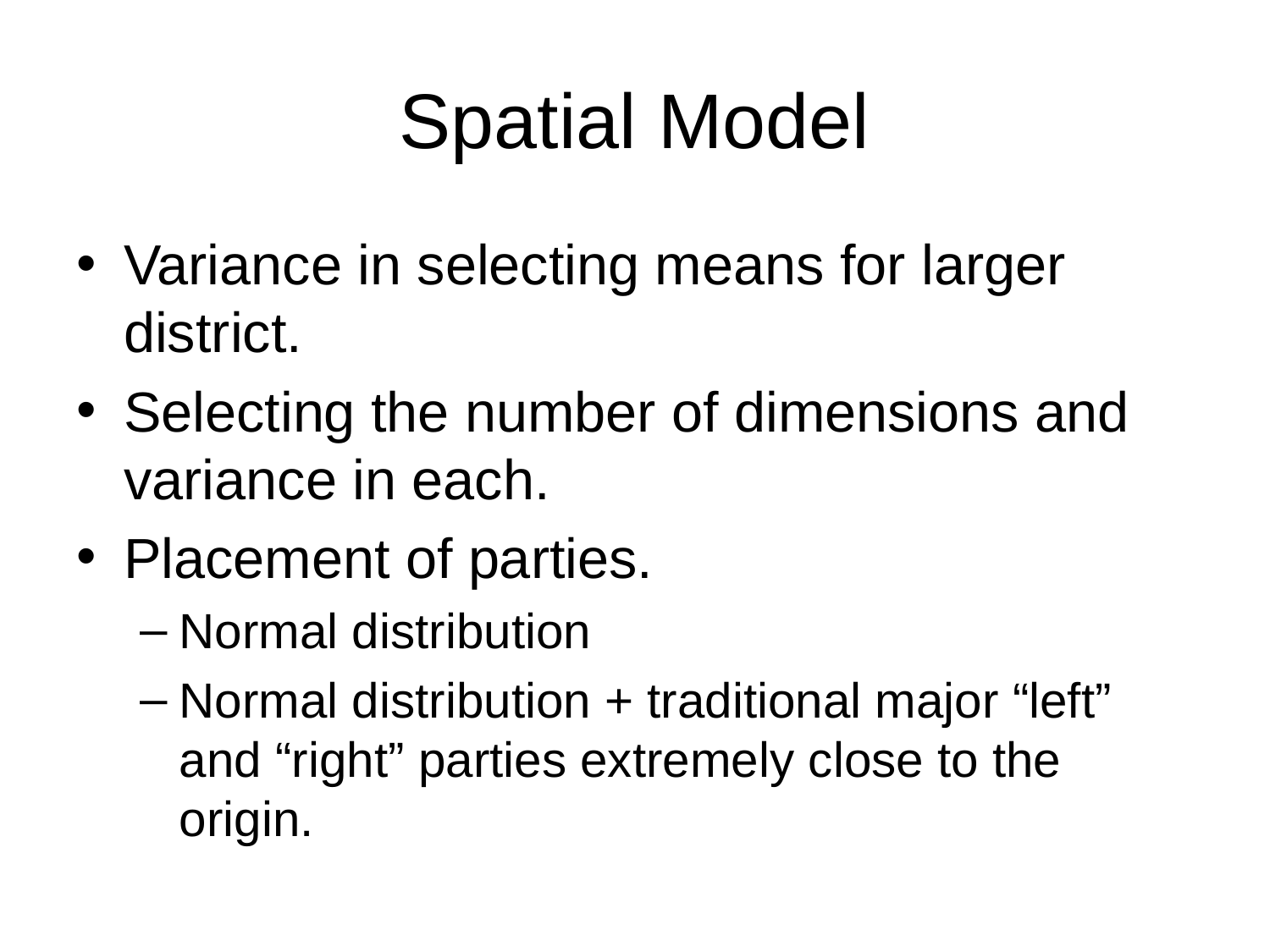

# Spatial Model
Variance in selecting means for larger district.
Selecting the number of dimensions and variance in each.
Placement of parties.
Normal distribution
Normal distribution + traditional major “left” and “right” parties extremely close to the origin.